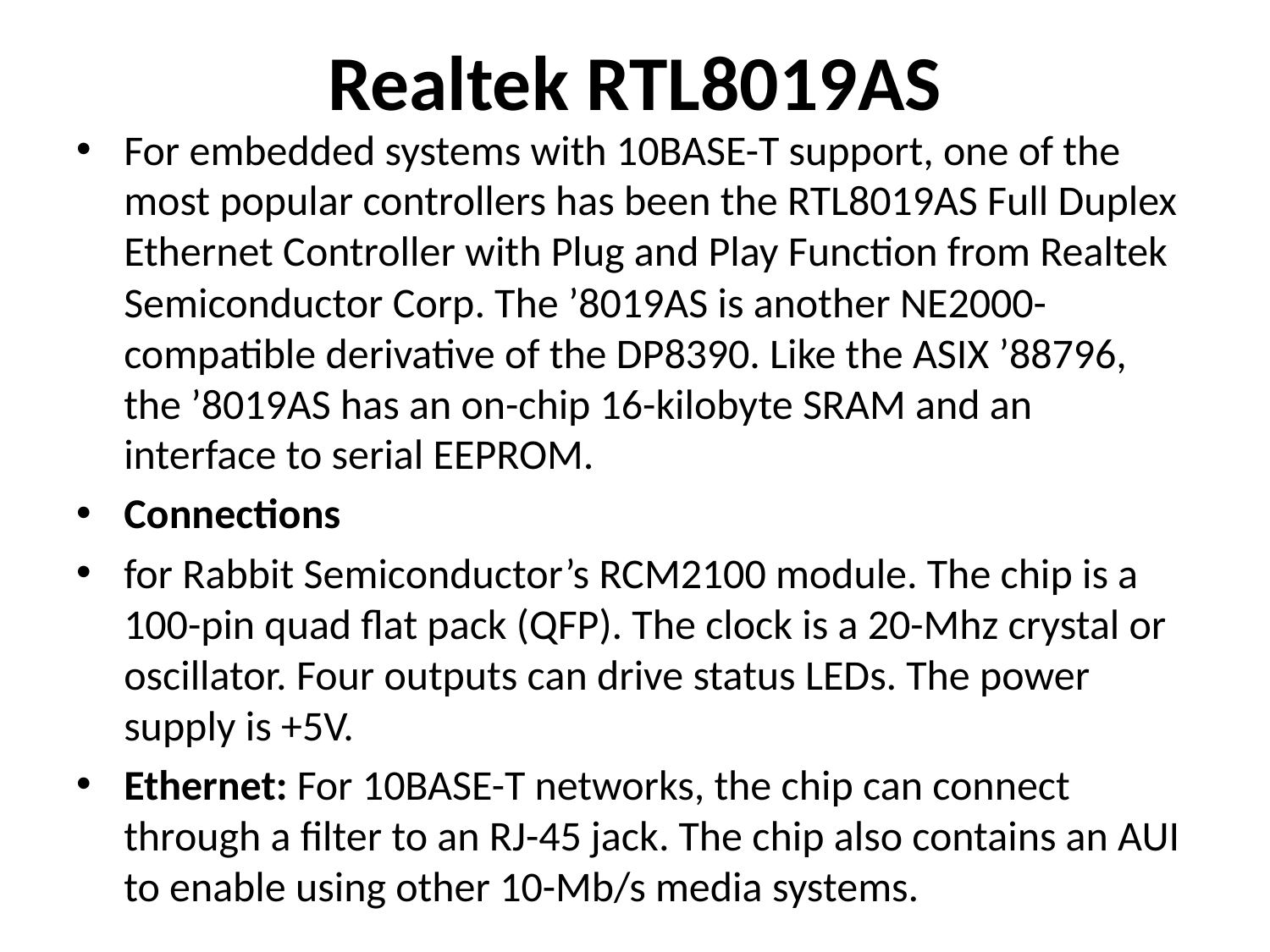

# Realtek RTL8019AS
For embedded systems with 10BASE-T support, one of the most popular controllers has been the RTL8019AS Full Duplex Ethernet Controller with Plug and Play Function from Realtek Semiconductor Corp. The ’8019AS is another NE2000-compatible derivative of the DP8390. Like the ASIX ’88796, the ’8019AS has an on-chip 16-kilobyte SRAM and an interface to serial EEPROM.
Connections
for Rabbit Semiconductor’s RCM2100 module. The chip is a 100-pin quad flat pack (QFP). The clock is a 20-Mhz crystal or oscillator. Four outputs can drive status LEDs. The power supply is +5V.
Ethernet: For 10BASE-T networks, the chip can connect through a filter to an RJ-45 jack. The chip also contains an AUI to enable using other 10-Mb/s media systems.